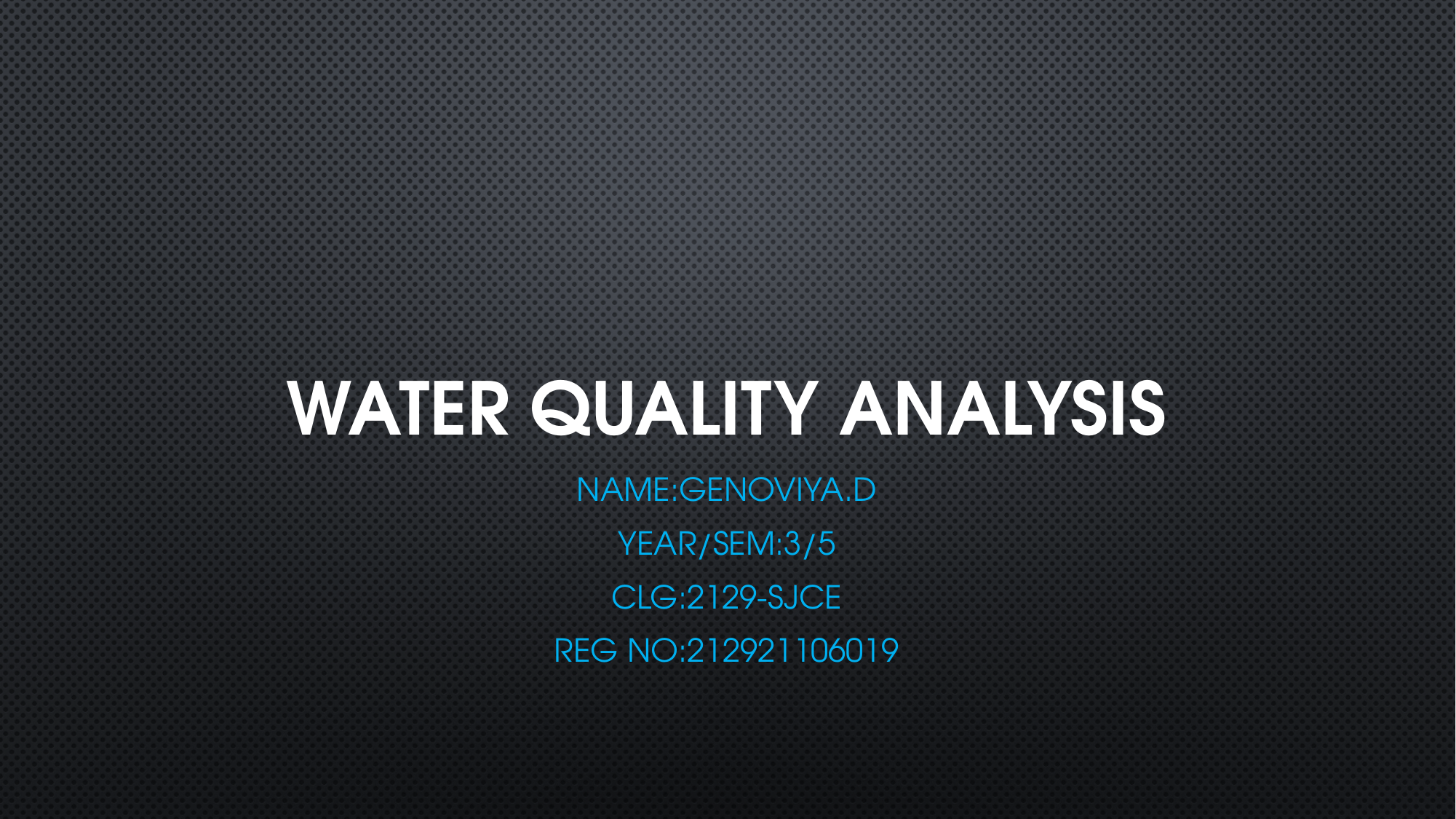

# WATER QUALITY ANALYSIS
Name:genoviya.D
Year/sem:3/5
Clg:2129-sjce
Reg no:212921106019